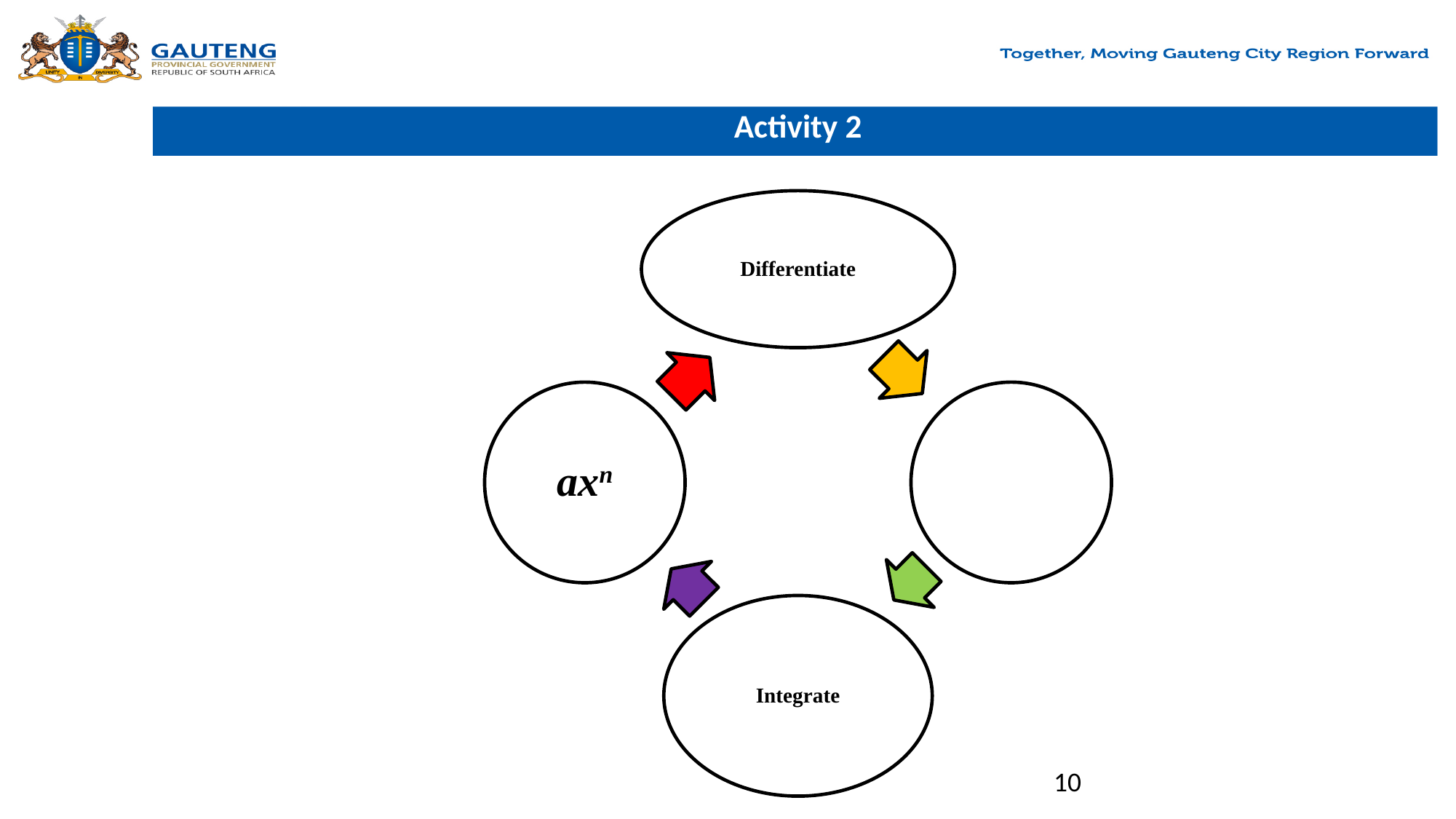

# Activity 2
Differentiate

Integrate

axn

10